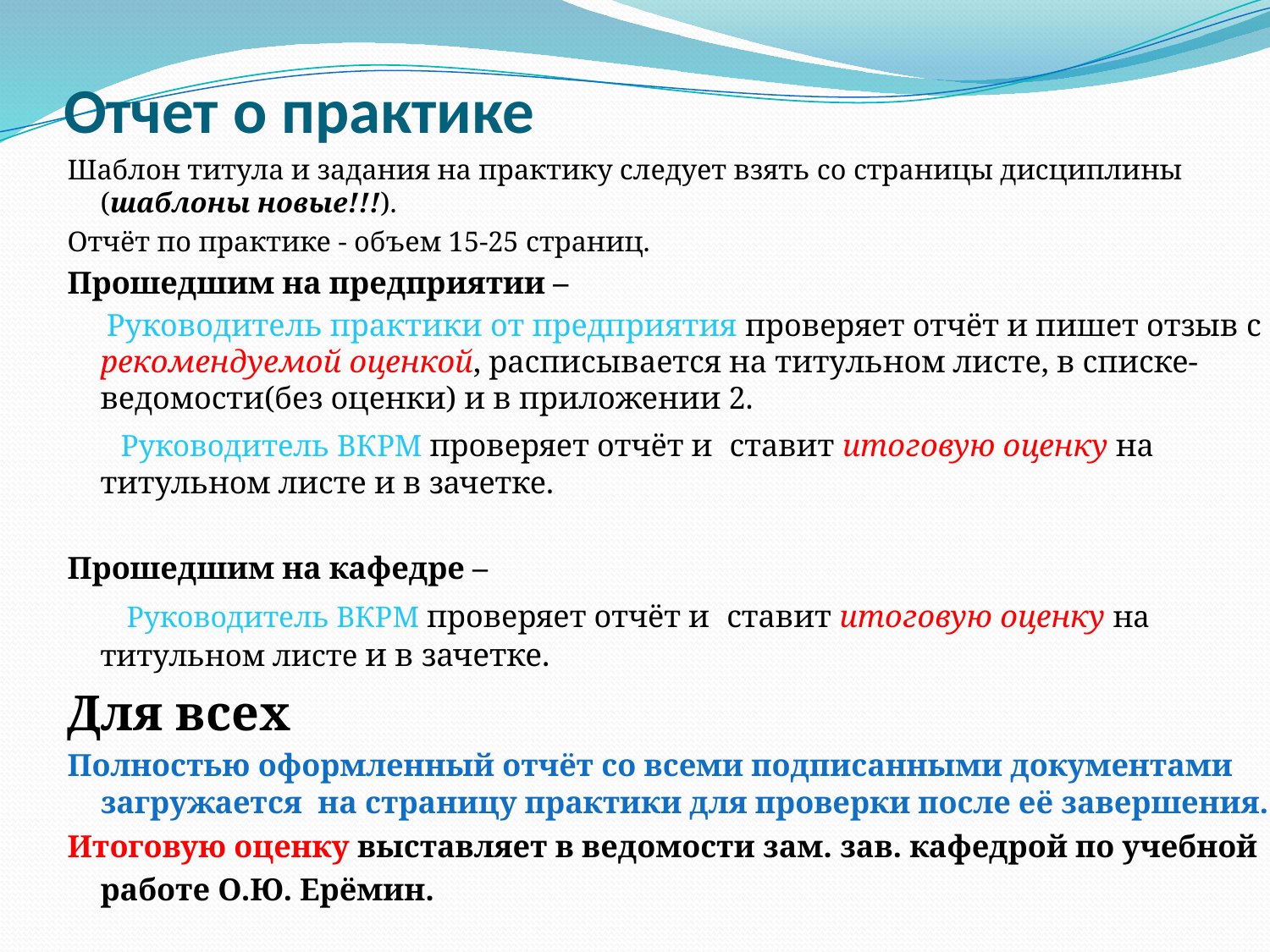

# Отчет о практике
Шаблон титула и задания на практику следует взять со страницы дисциплины (шаблоны новые!!!).
Отчёт по практике - объем 15-25 страниц.
Прошедшим на предприятии –
     Руководитель практики от предприятия проверяет отчёт и пишет отзыв с рекомендуемой оценкой, расписывается на титульном листе, в списке-ведомости(без оценки) и в приложении 2.
       Руководитель ВКРМ проверяет отчёт и  ставит итоговую оценку на титульном листе и в зачетке.

Прошедшим на кафедре –
        Руководитель ВКРМ проверяет отчёт и  ставит итоговую оценку на титульном листе и в зачетке.
Для всех
Полностью оформленный отчёт со всеми подписанными документами загружается  на страницу практики для проверки после её завершения.
Итоговую оценку выставляет в ведомости зам. зав. кафедрой по учебной работе О.Ю. Ерёмин.